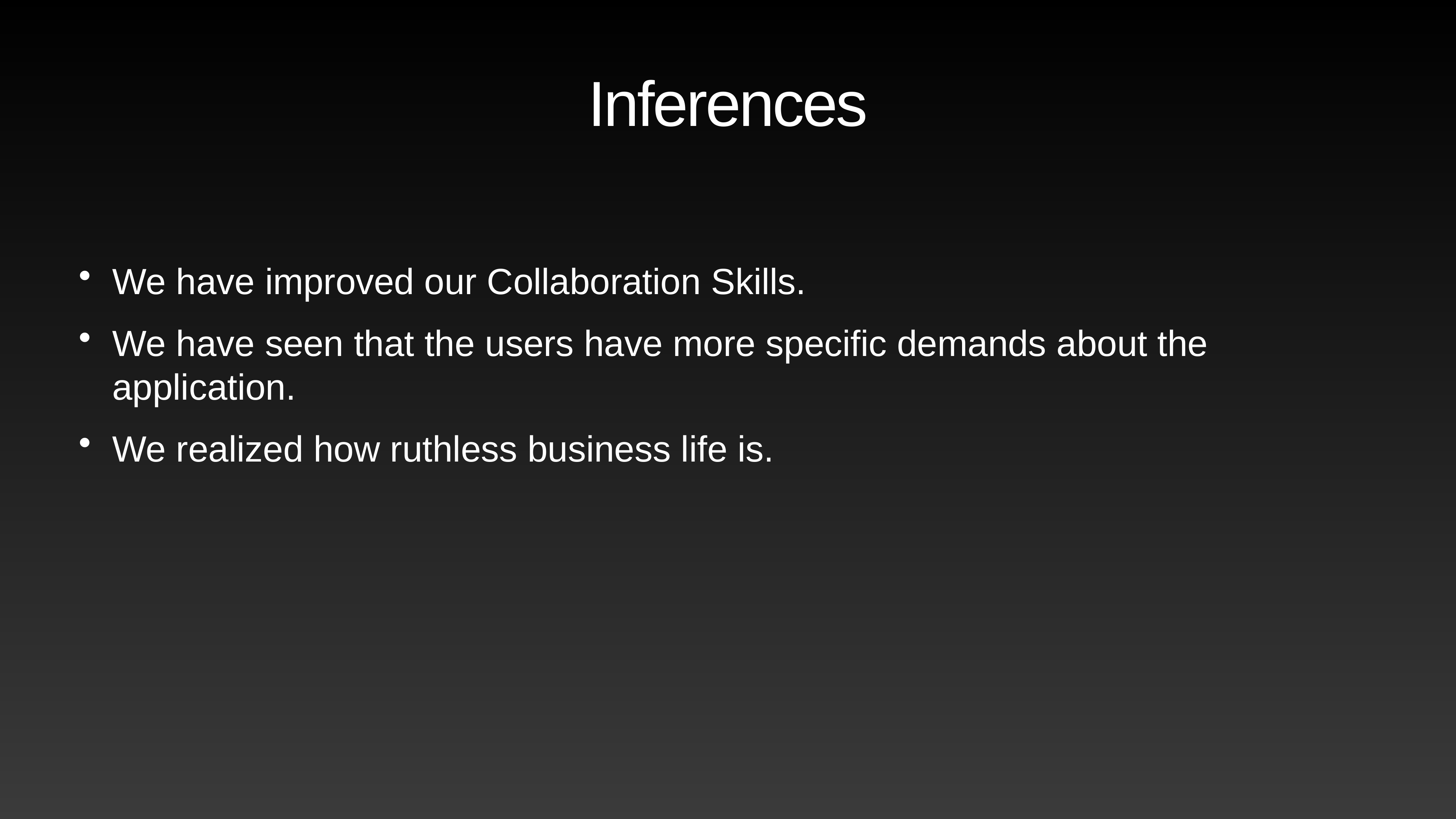

# Inferences

We have improved our Collaboration Skills.
We have seen that the users have more specific demands about the application.
We realized how ruthless business life is.